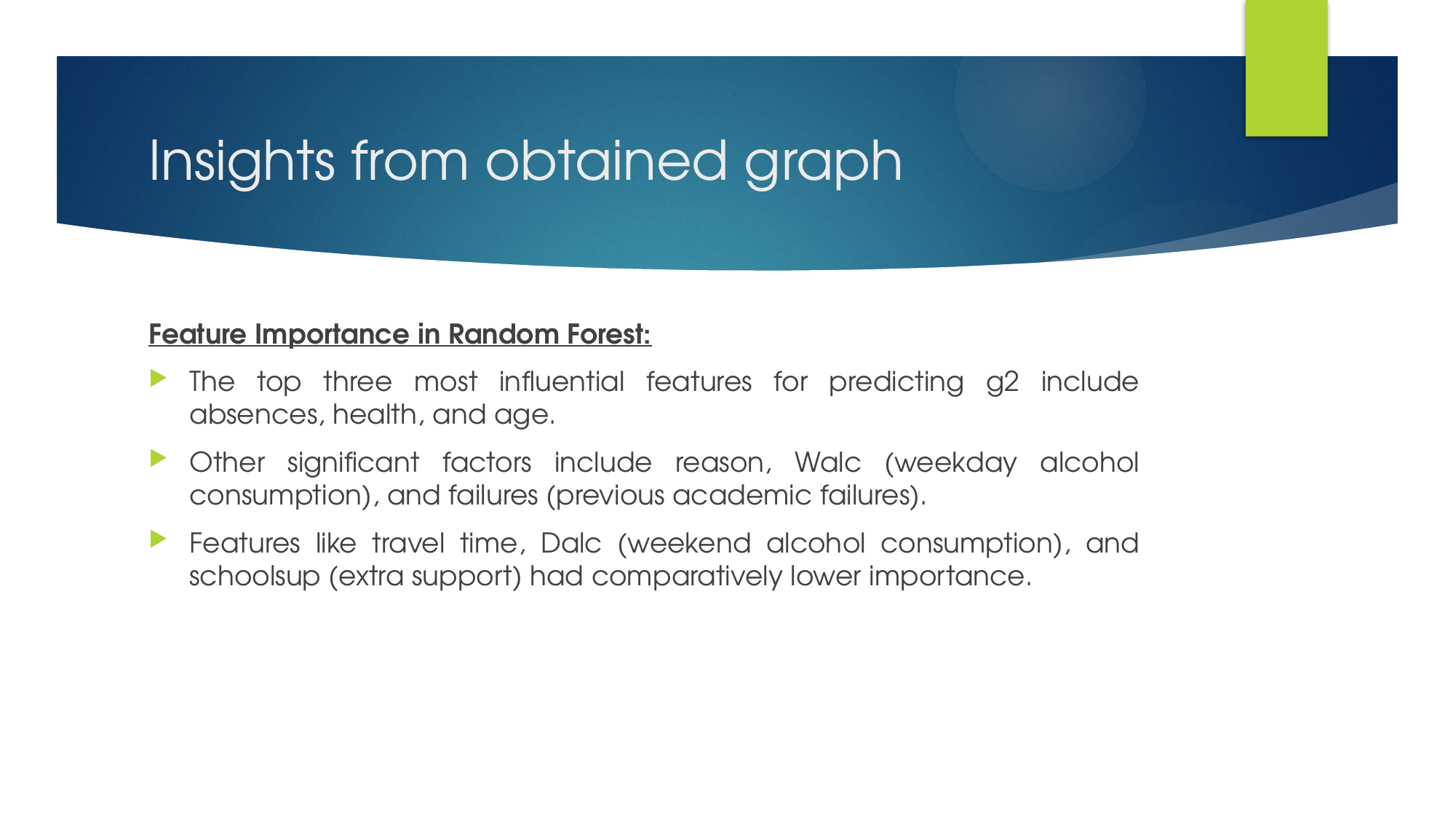

# Insights from obtained graph
Feature Importance in Random Forest:
The top three most influential features for predicting g2 include absences, health, and age.
Other significant factors include reason, Walc (weekday alcohol consumption), and failures (previous academic failures).
Features like travel time, Dalc (weekend alcohol consumption), and schoolsup (extra support) had comparatively lower importance.